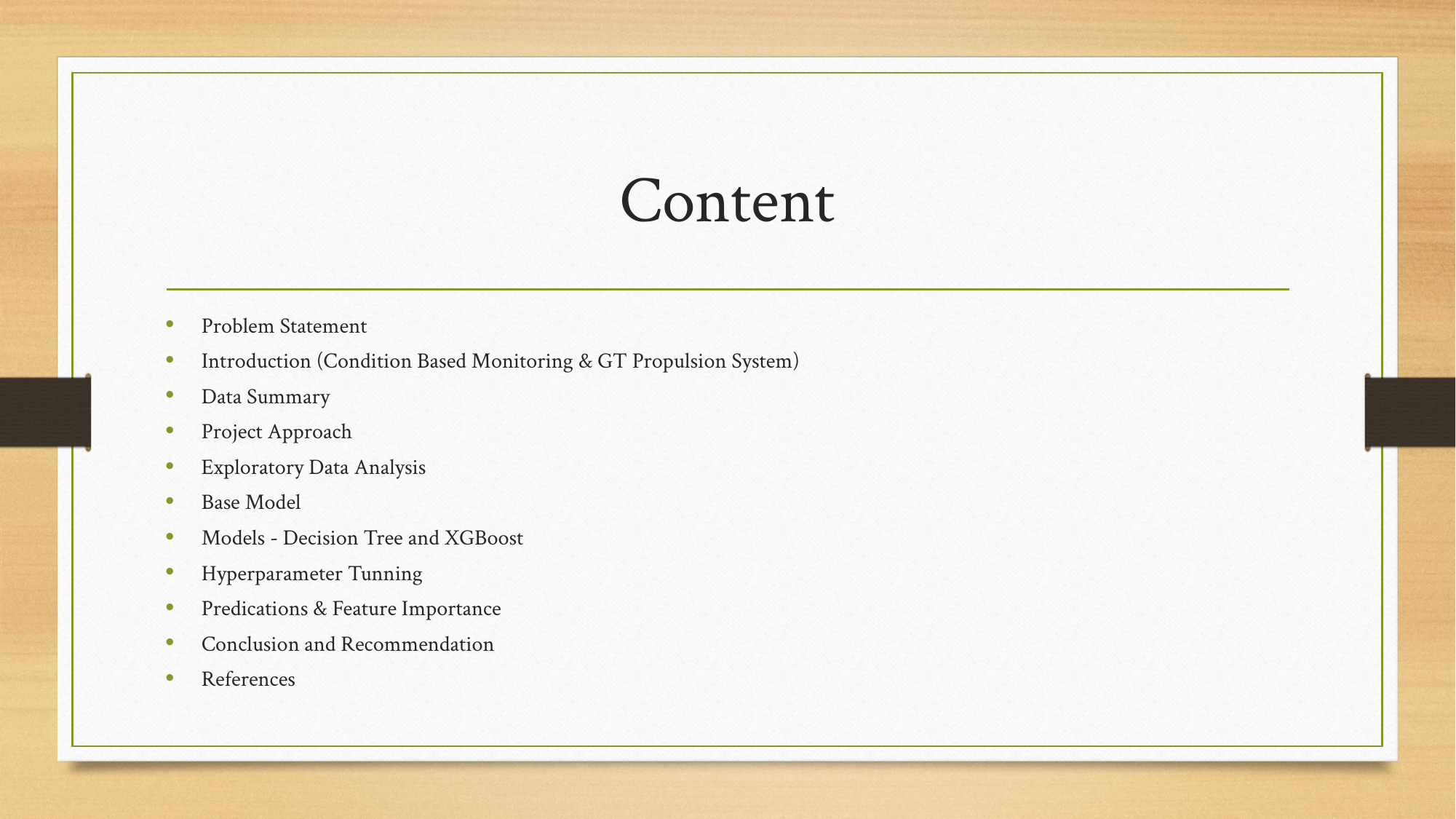

# Content
Problem Statement
Introduction (Condition Based Monitoring & GT Propulsion System)
Data Summary
Project Approach
Exploratory Data Analysis
Base Model
Models - Decision Tree and XGBoost
Hyperparameter Tunning
Predications & Feature Importance
Conclusion and Recommendation
References